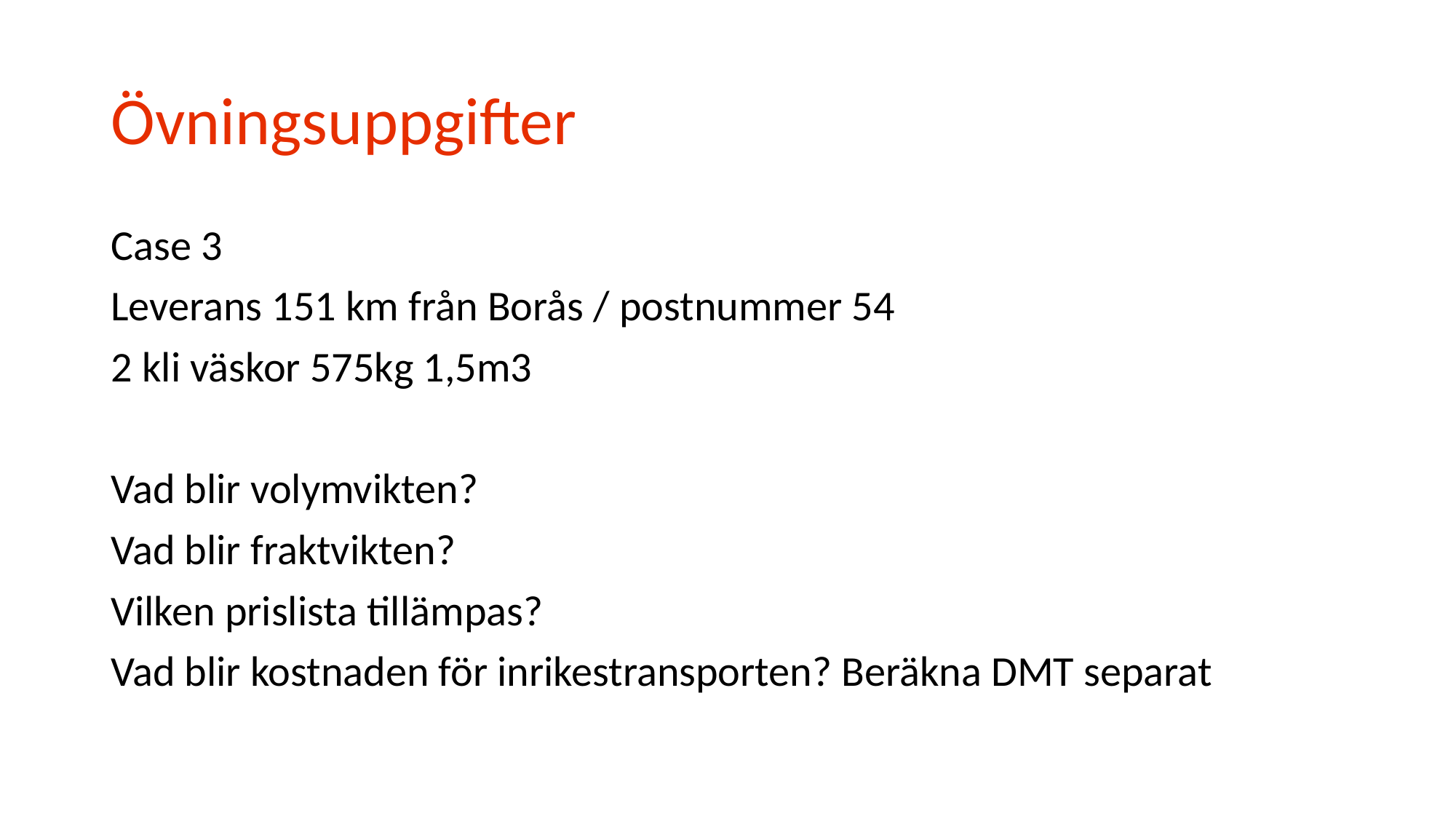

# Övningsuppgifter
Case 3
Leverans 151 km från Borås / postnummer 54
2 kli väskor 575kg 1,5m3

Vad blir volymvikten?
Vad blir fraktvikten?
Vilken prislista tillämpas?
Vad blir kostnaden för inrikestransporten? Beräkna DMT separat